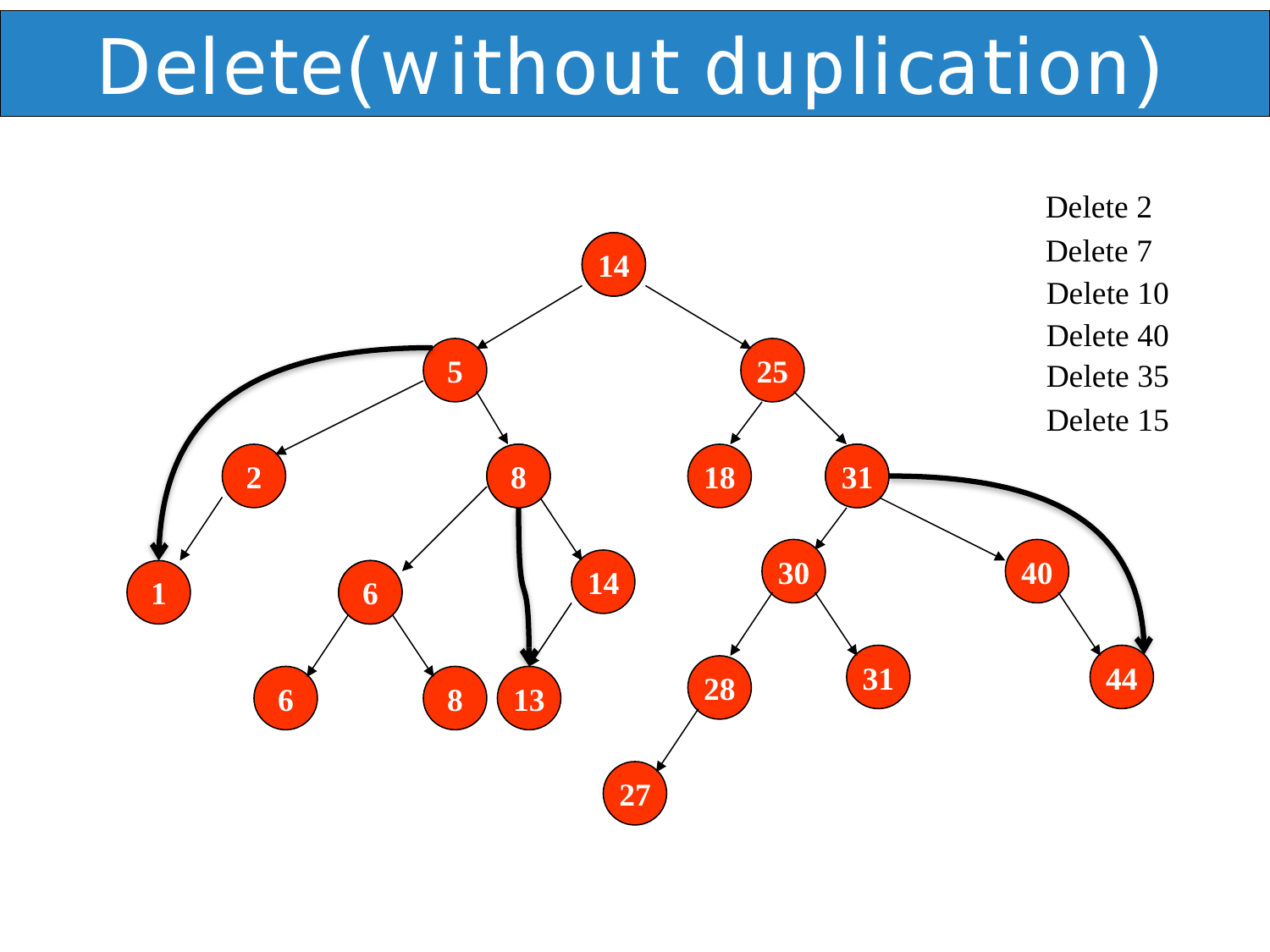

# Delete(without duplication)
Delete 2
Delete 7
15
14
Delete 10

Delete 40
5
25
Delete 35

Delete 15

2
10
8
18
35
31

30
40
14
1
7
6

31
44
28
6
8
13

27